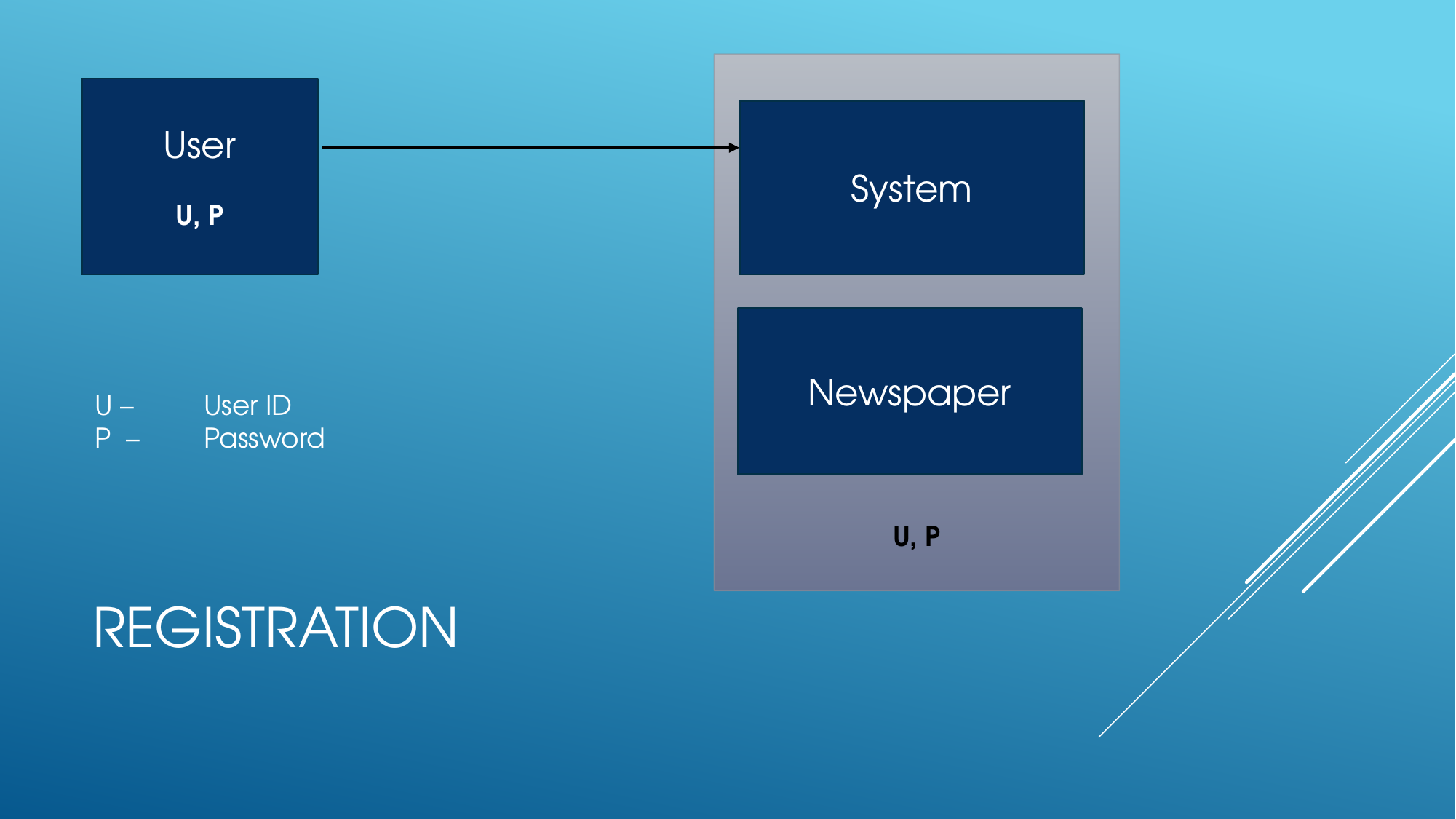

U, P
User

U, P
System
Newspaper
U – 	User ID
P  – 	Password
# registration